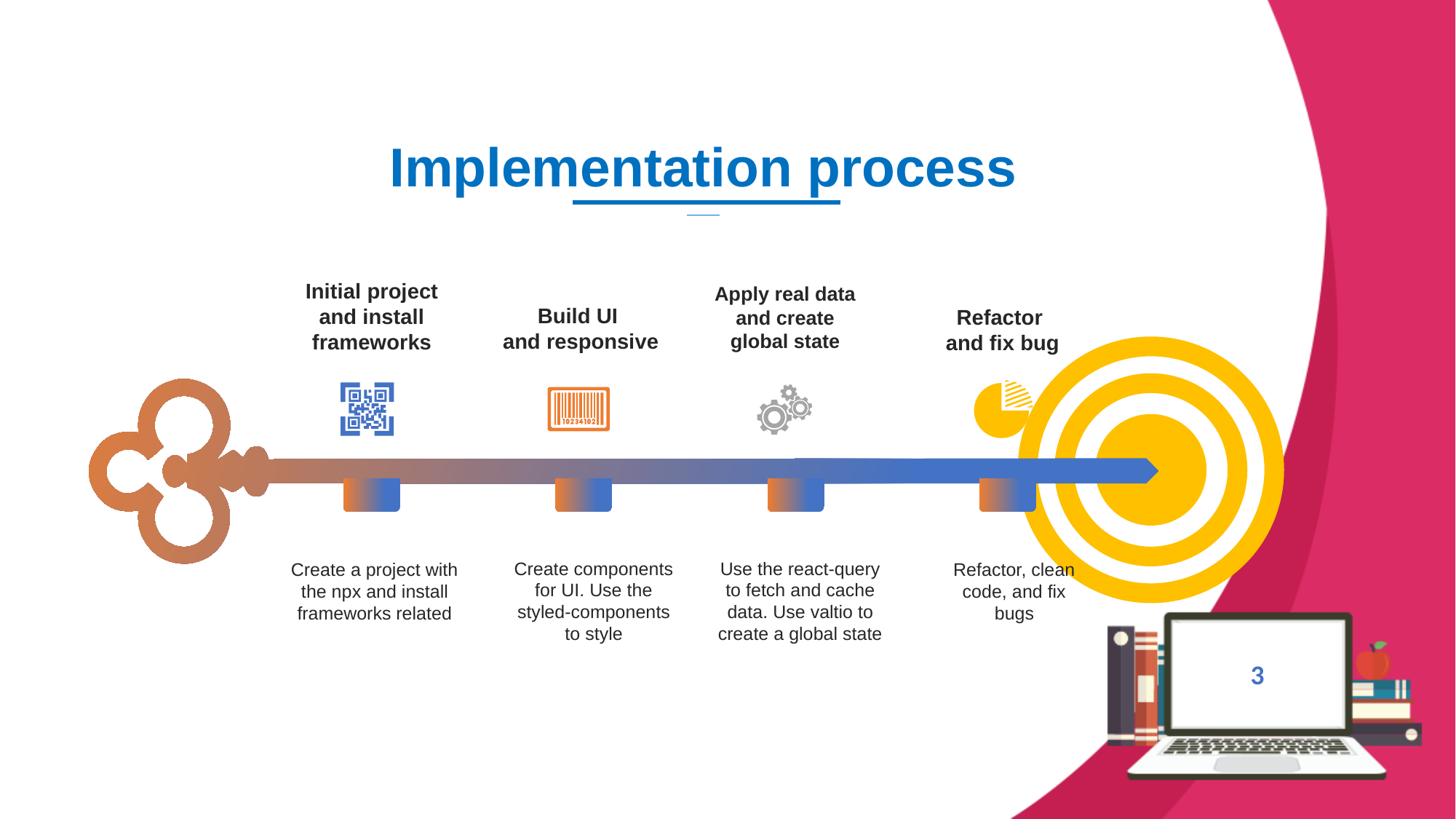

Implementation process

Initial project
and install frameworks
Apply real data and create global state
Build UI
and responsive
Refactor
and fix bug

Use the react-query to fetch and cache data. Use valtio to create a global state
Create components for UI. Use the styled-components to style
Refactor, clean code, and fix bugs
Create a project with the npx and install frameworks related

3